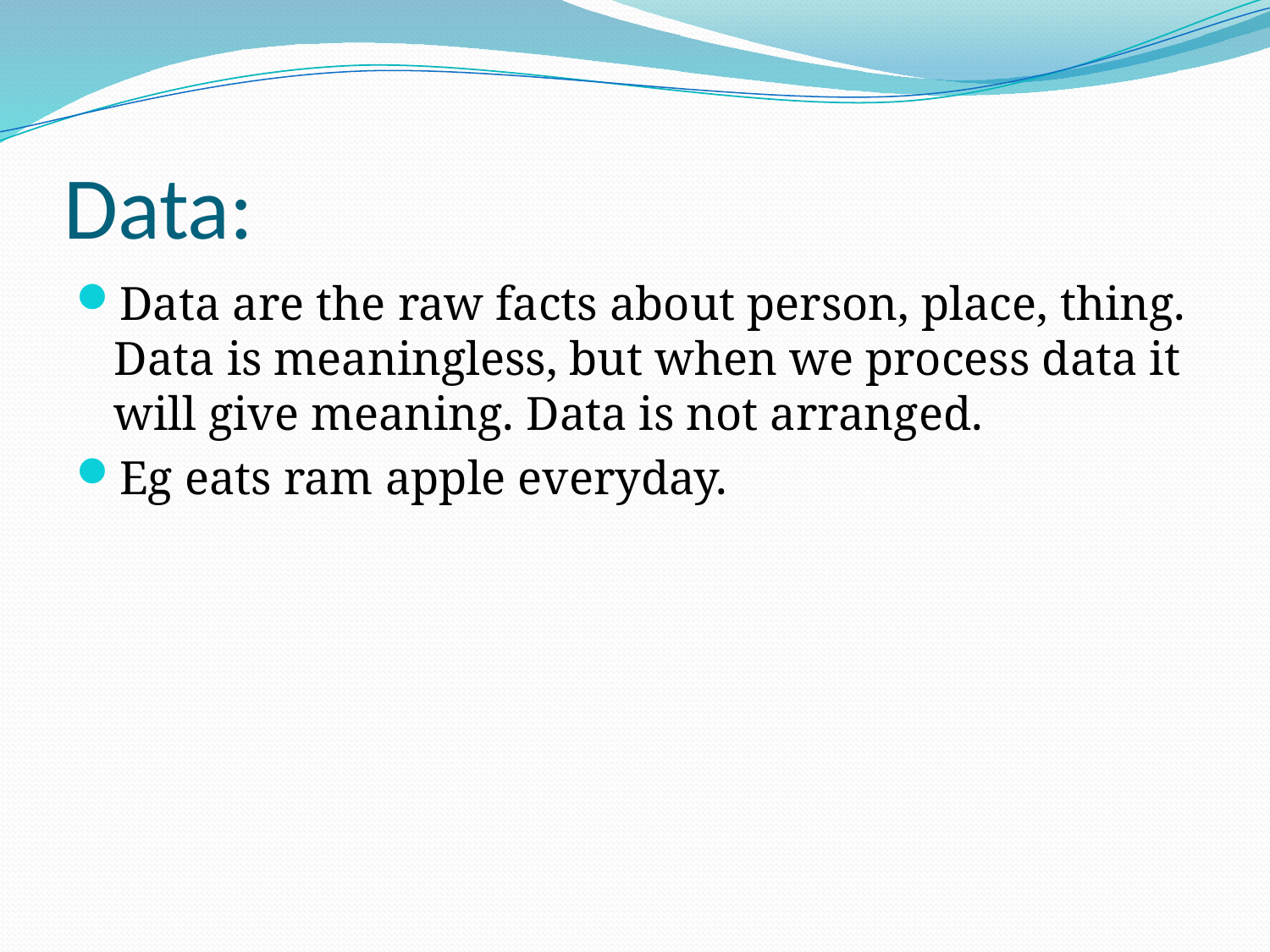

# Data:
Data are the raw facts about person, place, thing. Data is meaningless, but when we process data it will give meaning. Data is not arranged.
Eg eats ram apple everyday.